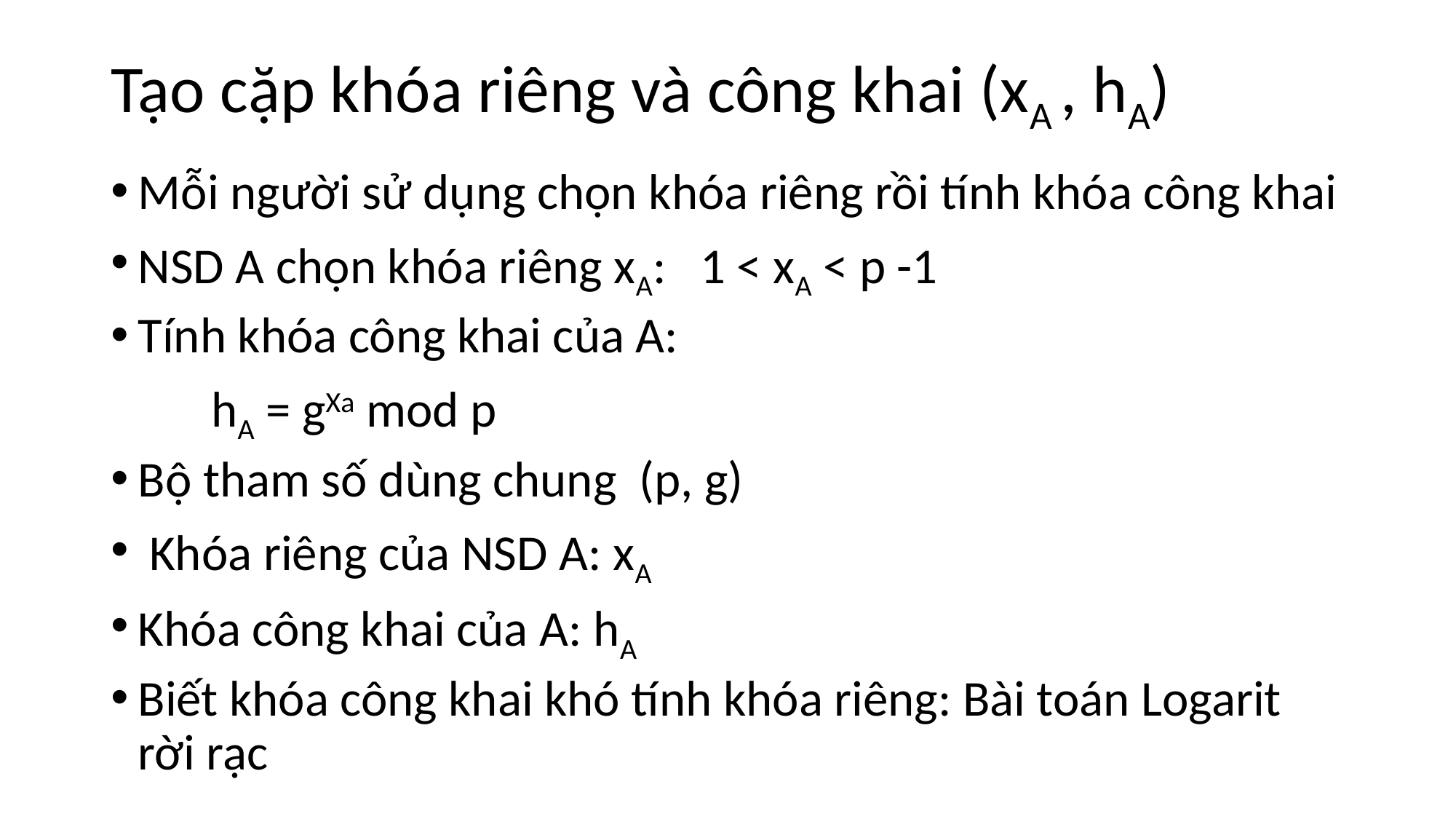

# Tạo cặp khóa riêng và công khai (xA , hA)
Mỗi người sử dụng chọn khóa riêng rồi tính khóa công khai
NSD A chọn khóa riêng xA:   1 < xA < p -1
Tính khóa công khai của A:
 			hA = gXa mod p
Bộ tham số dùng chung  (p, g)
 Khóa riêng của NSD A: xA
Khóa công khai của A: hA
Biết khóa công khai khó tính khóa riêng: Bài toán Logarit rời rạc